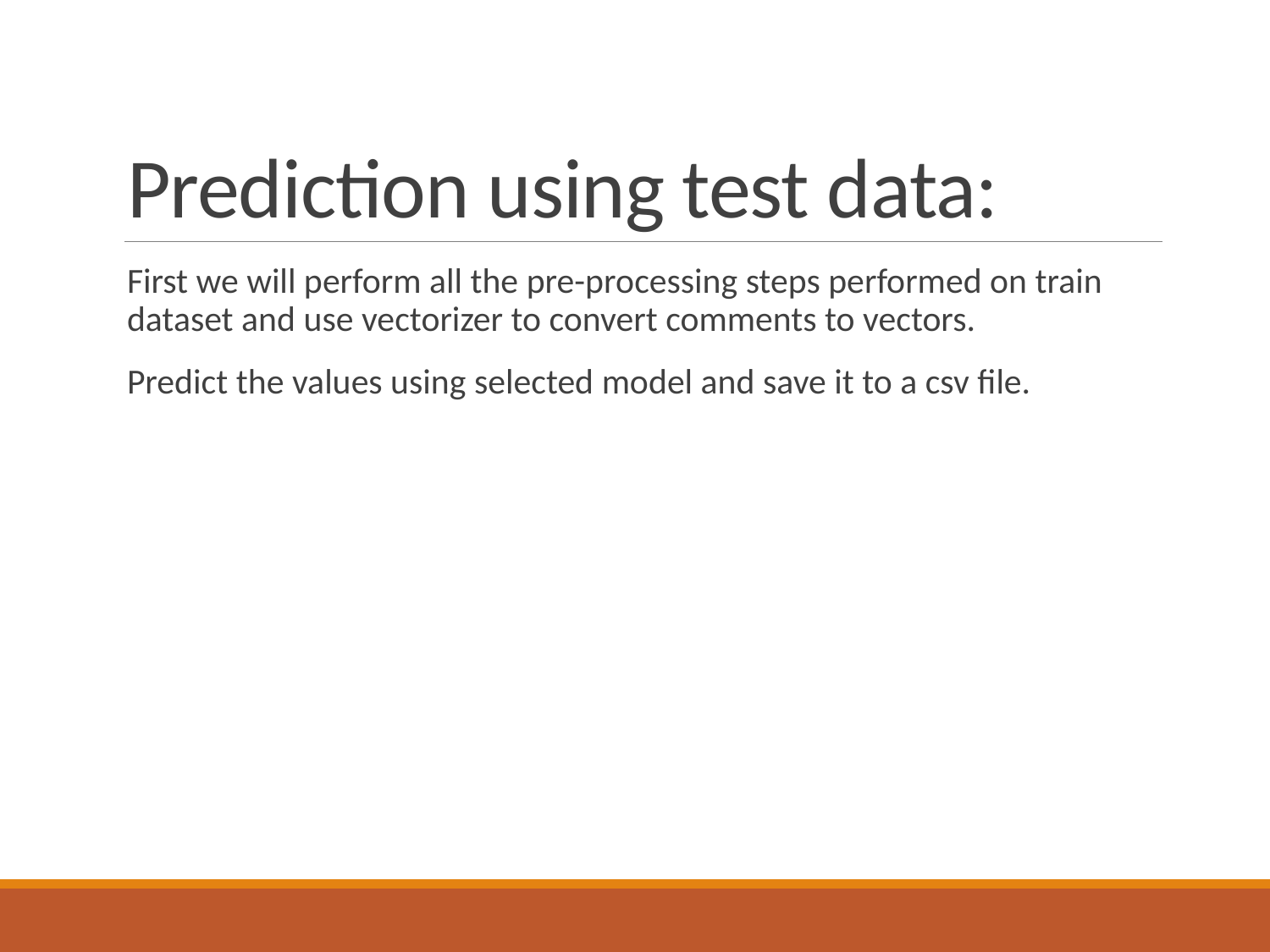

# Prediction using test data:
First we will perform all the pre-processing steps performed on train dataset and use vectorizer to convert comments to vectors.
Predict the values using selected model and save it to a csv file.